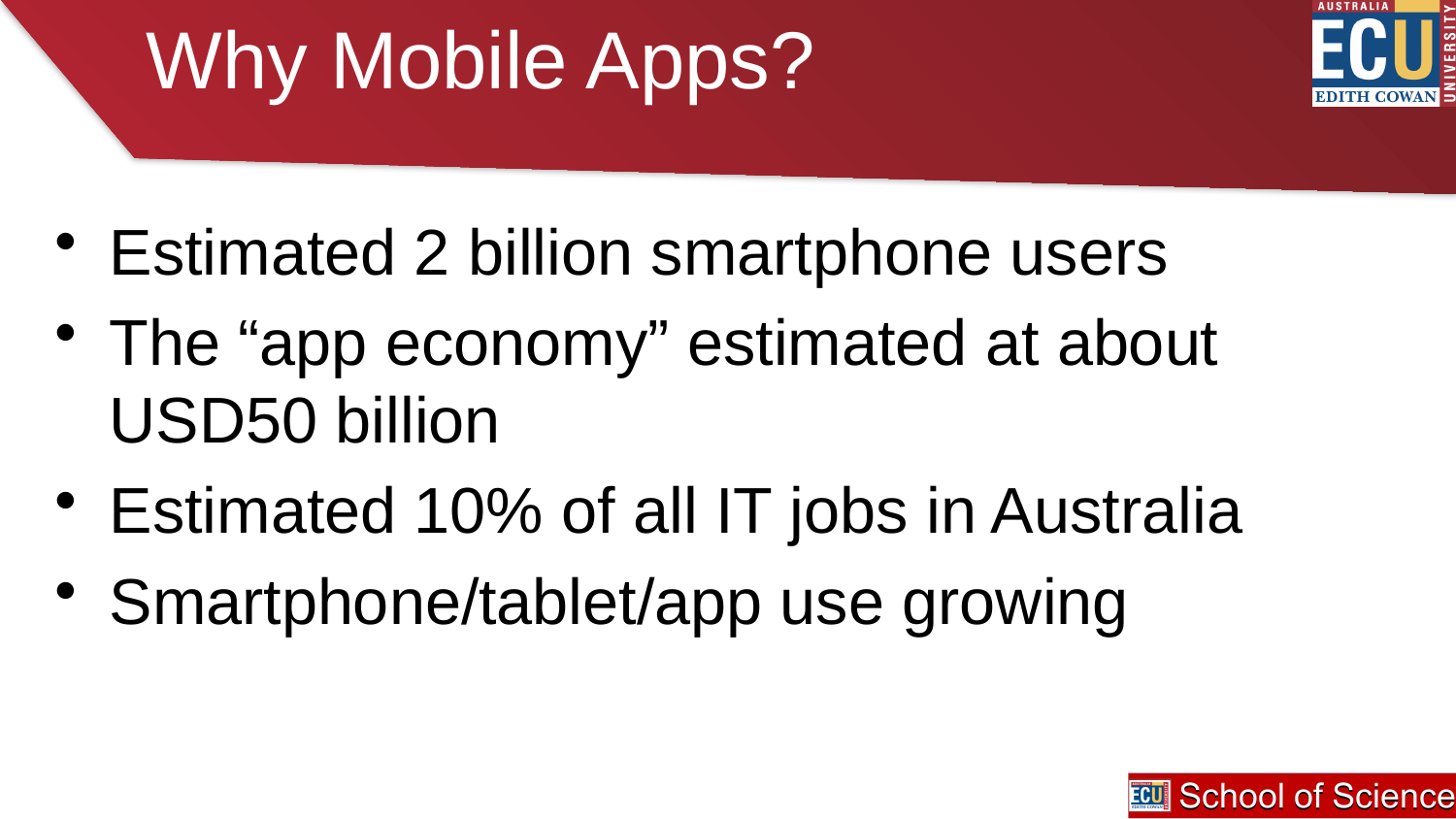

# Why Mobile Apps?
Estimated 2 billion smartphone users
The “app economy” estimated at about USD50 billion
Estimated 10% of all IT jobs in Australia
Smartphone/tablet/app use growing